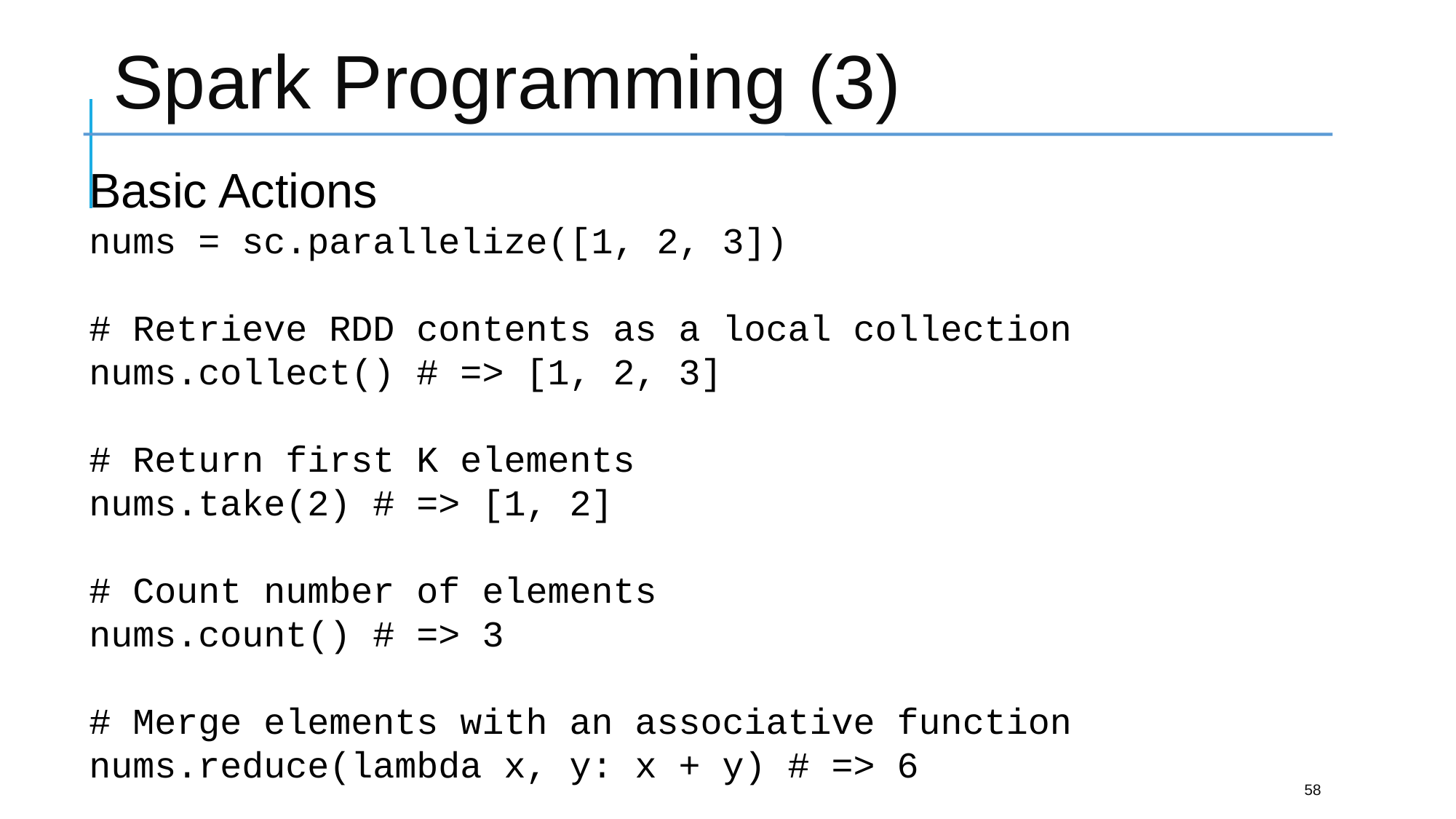

# Spark Programming (3)

Basic Actions
nums = sc.parallelize([1, 2, 3])

# Retrieve RDD contents as a local collection
nums.collect() # => [1, 2, 3]

# Return first K elements
nums.take(2) # => [1, 2]

# Count number of elements
nums.count() # => 3

# Merge elements with an associative function
nums.reduce(lambda x, y: x + y) # => 6

58